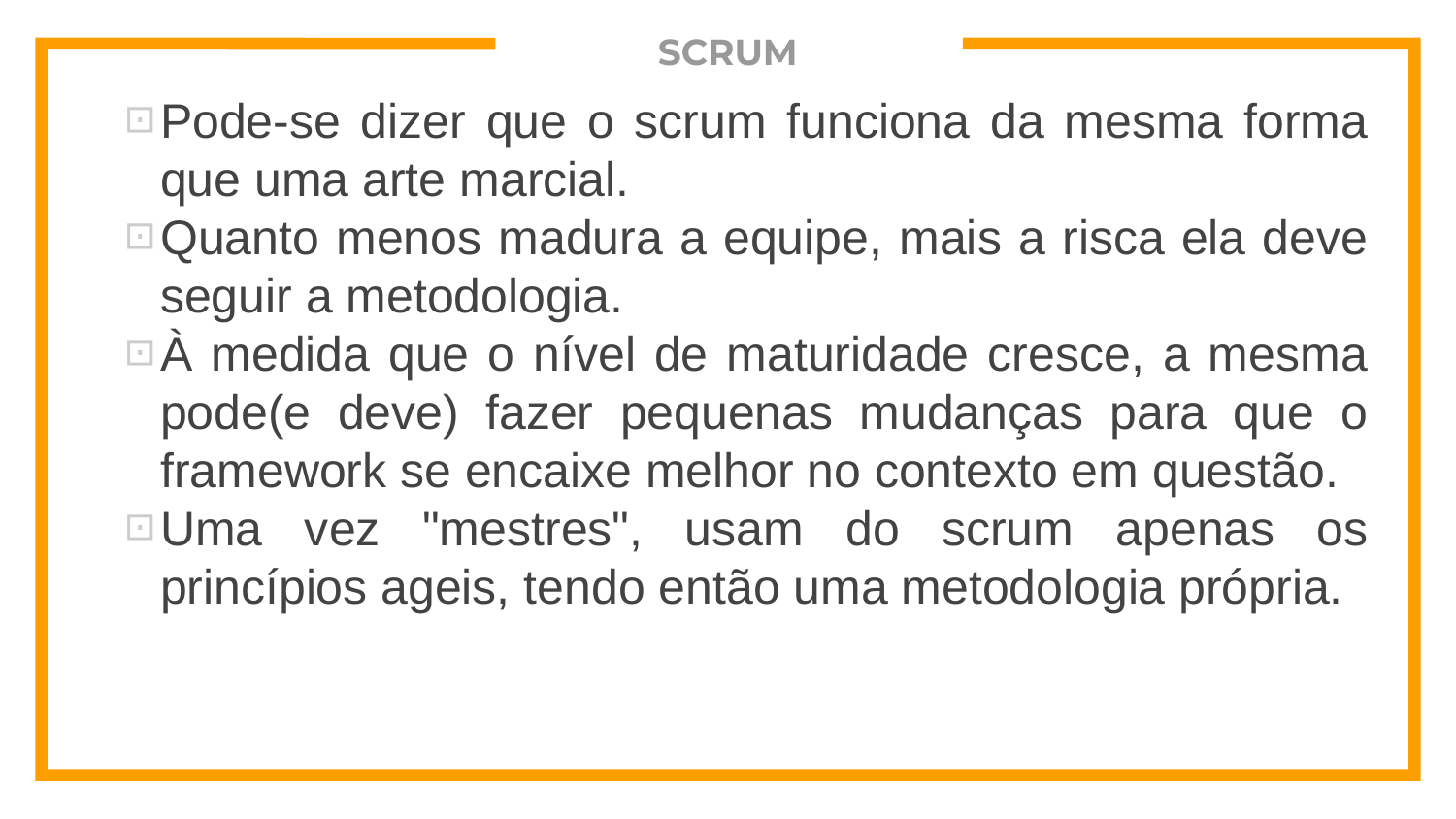

# SCRUM
Pode-se dizer que o scrum funciona da mesma forma que uma arte marcial.
Quanto menos madura a equipe, mais a risca ela deve seguir a metodologia.
À medida que o nível de maturidade cresce, a mesma pode(e deve) fazer pequenas mudanças para que o framework se encaixe melhor no contexto em questão.
Uma vez "mestres", usam do scrum apenas os princípios ageis, tendo então uma metodologia própria.